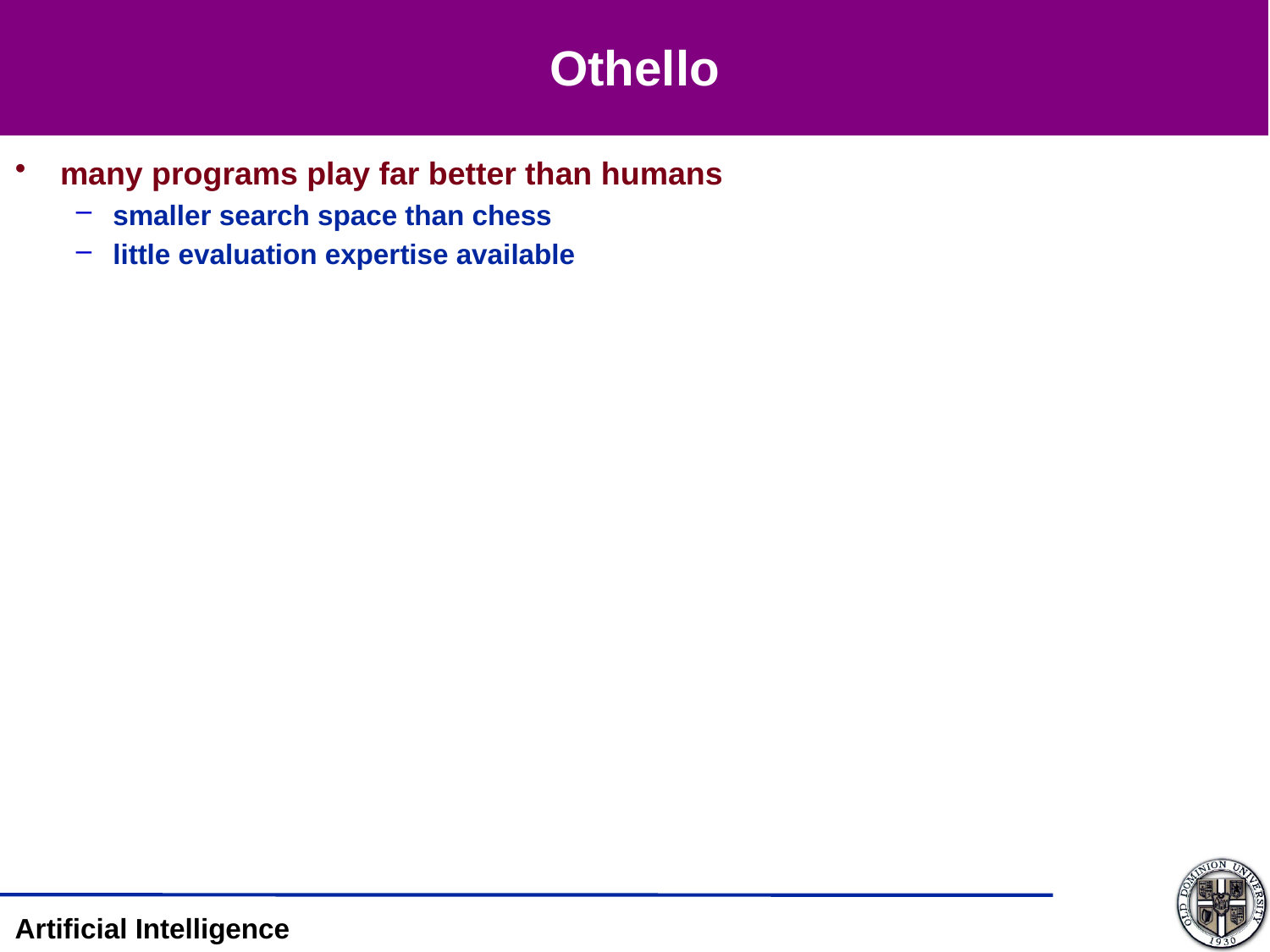

# Othello
many programs play far better than humans
smaller search space than chess
little evaluation expertise available